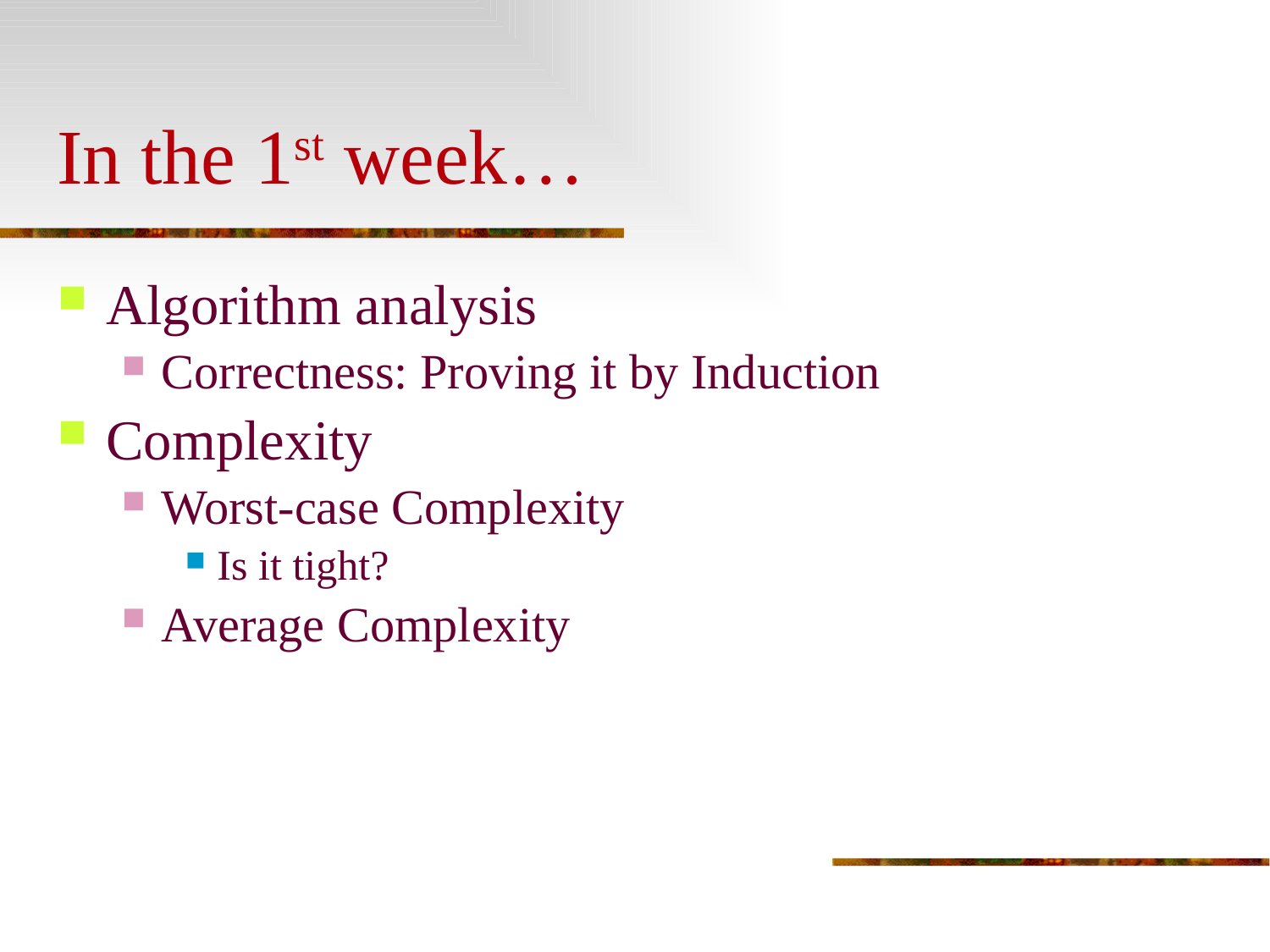

# In the 1st week…
Algorithm analysis
Correctness: Proving it by Induction
Complexity
Worst-case Complexity
Is it tight?
Average Complexity